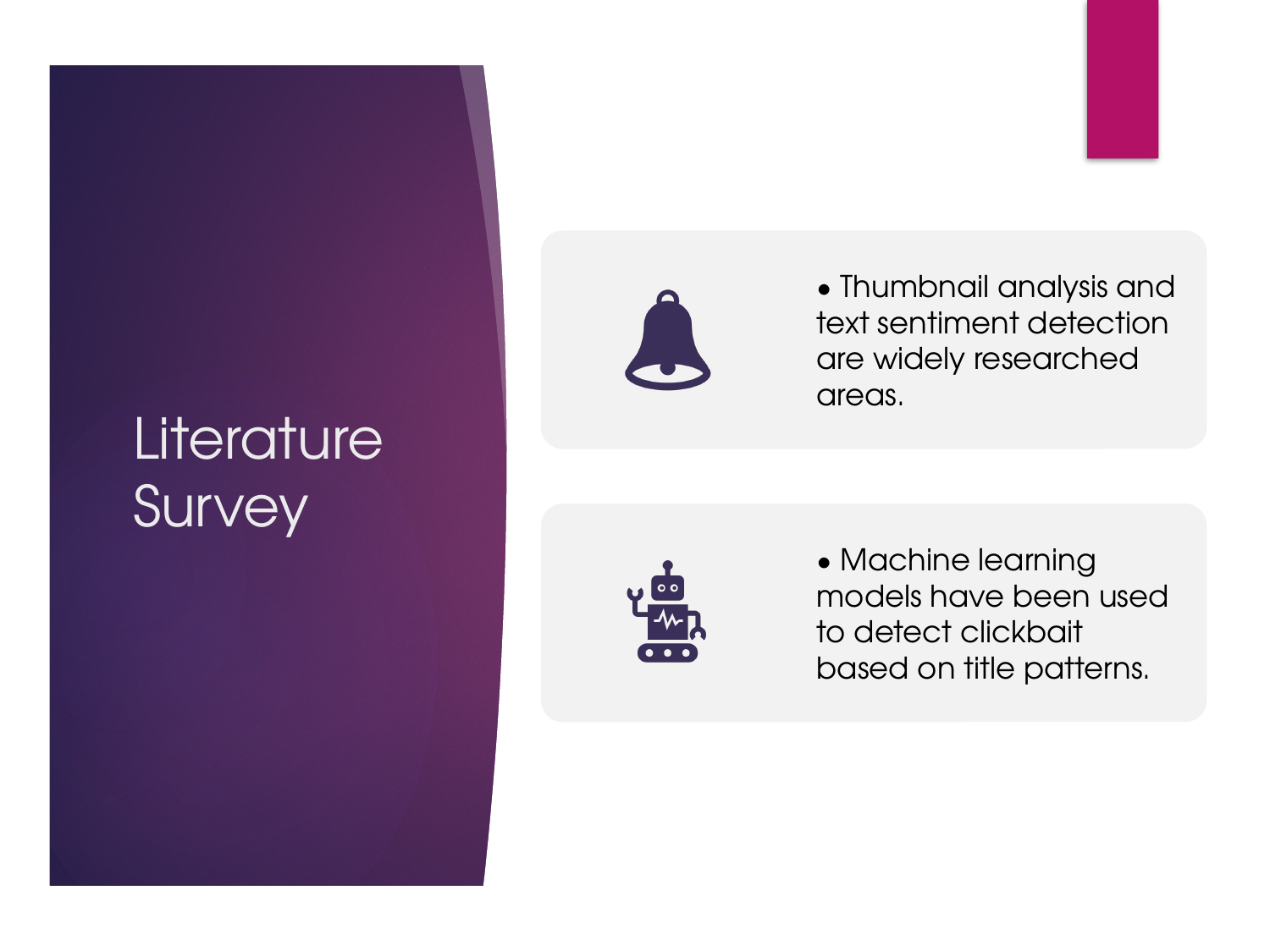

• Thumbnail analysis and text sentiment detection are widely researched areas.
• Machine learning models have been used to detect clickbait based on title patterns.
# Literature Survey